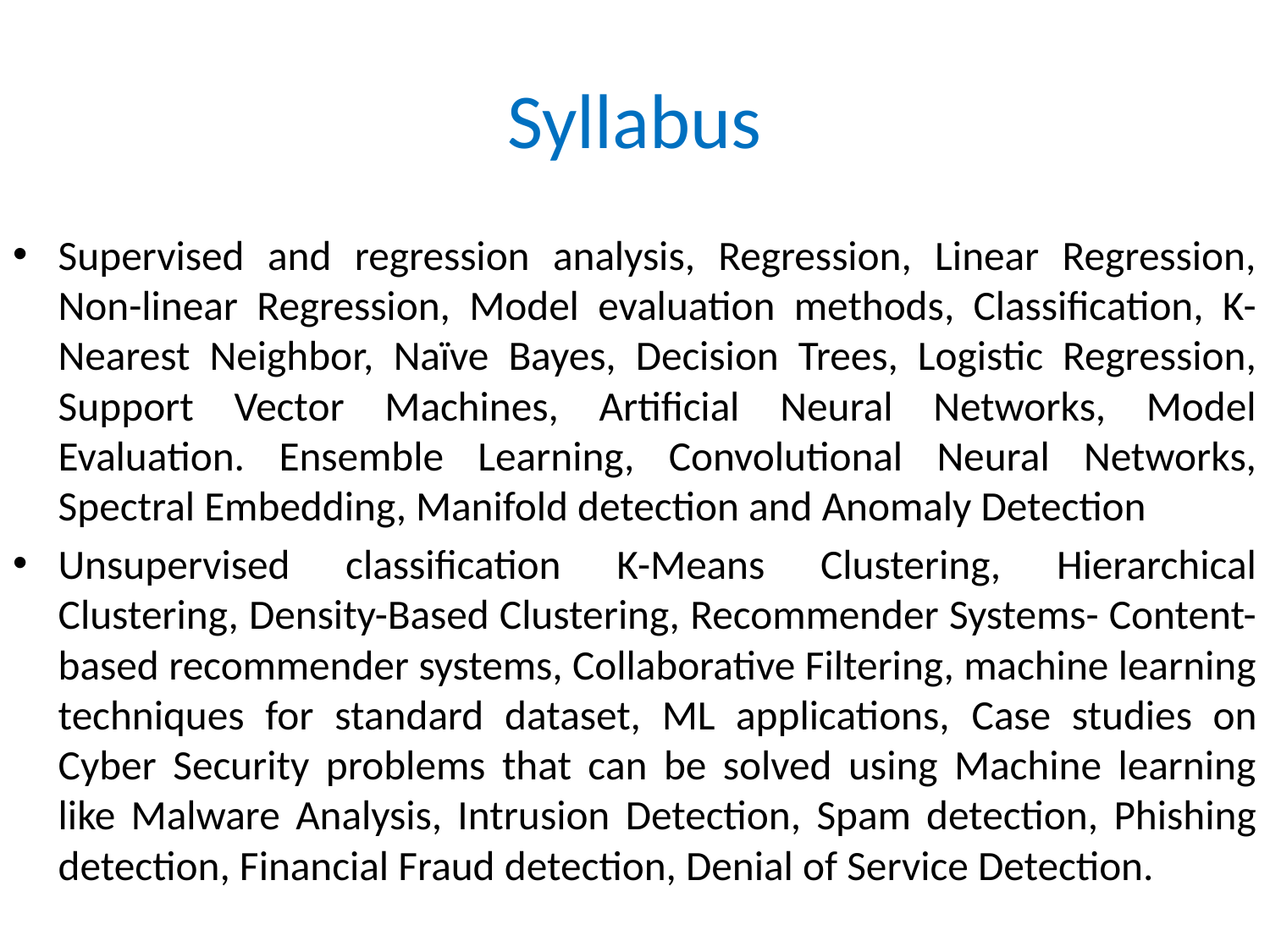

# Syllabus
Supervised and regression analysis, Regression, Linear Regression, Non-linear Regression, Model evaluation methods, Classification, K-Nearest Neighbor, Naïve Bayes, Decision Trees, Logistic Regression, Support Vector Machines, Artificial Neural Networks, Model Evaluation. Ensemble Learning, Convolutional Neural Networks, Spectral Embedding, Manifold detection and Anomaly Detection
Unsupervised classification K-Means Clustering, Hierarchical Clustering, Density-Based Clustering, Recommender Systems- Content-based recommender systems, Collaborative Filtering, machine learning techniques for standard dataset, ML applications, Case studies on Cyber Security problems that can be solved using Machine learning like Malware Analysis, Intrusion Detection, Spam detection, Phishing detection, Financial Fraud detection, Denial of Service Detection.